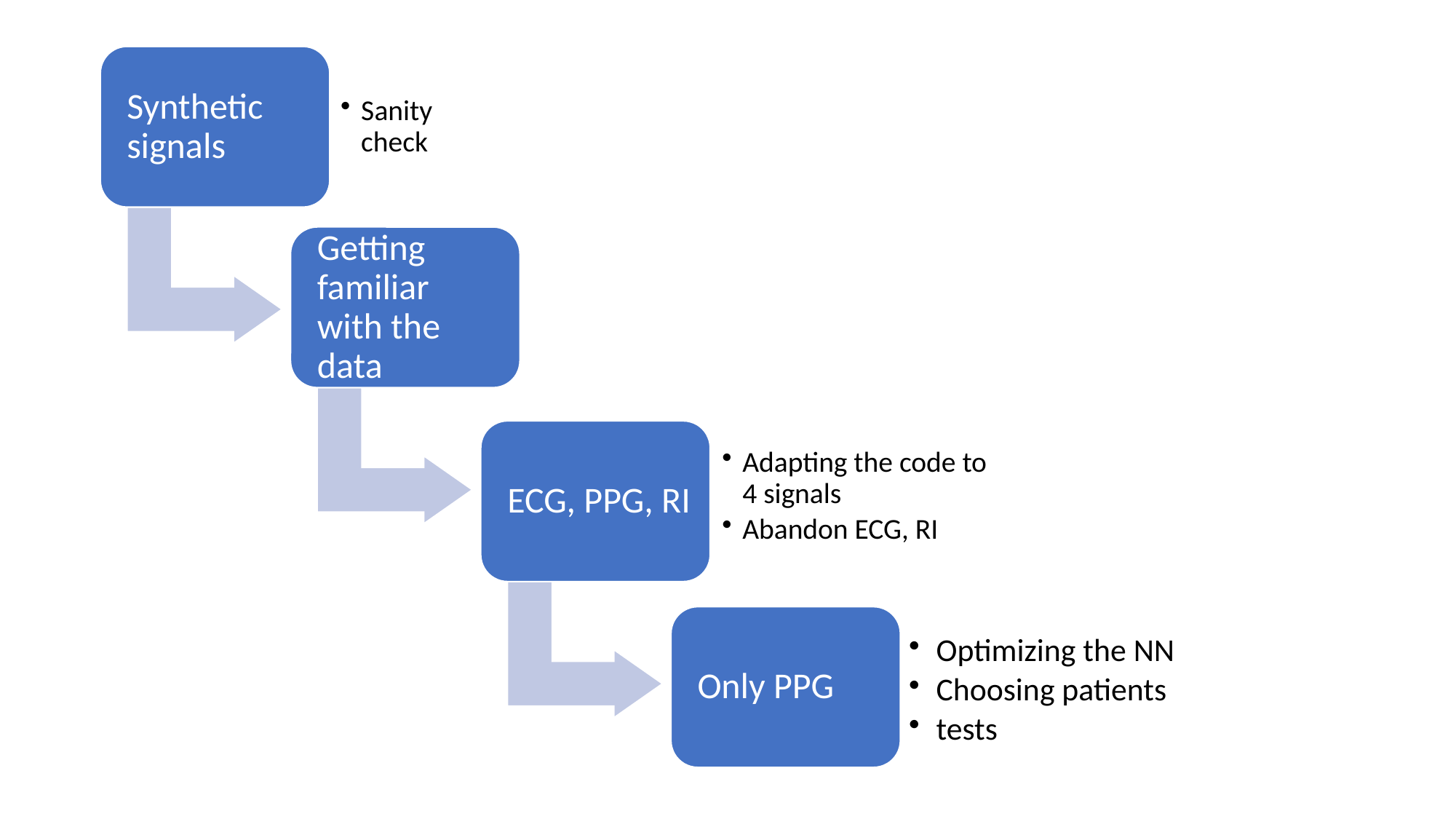

Synthetic signals
Sanity check
Getting familiar with the data

ECG, PPG, RI
Adapting the code to 4 signals
Abandon ECG, RI
Only PPG
Optimizing the NN
Choosing patients
tests